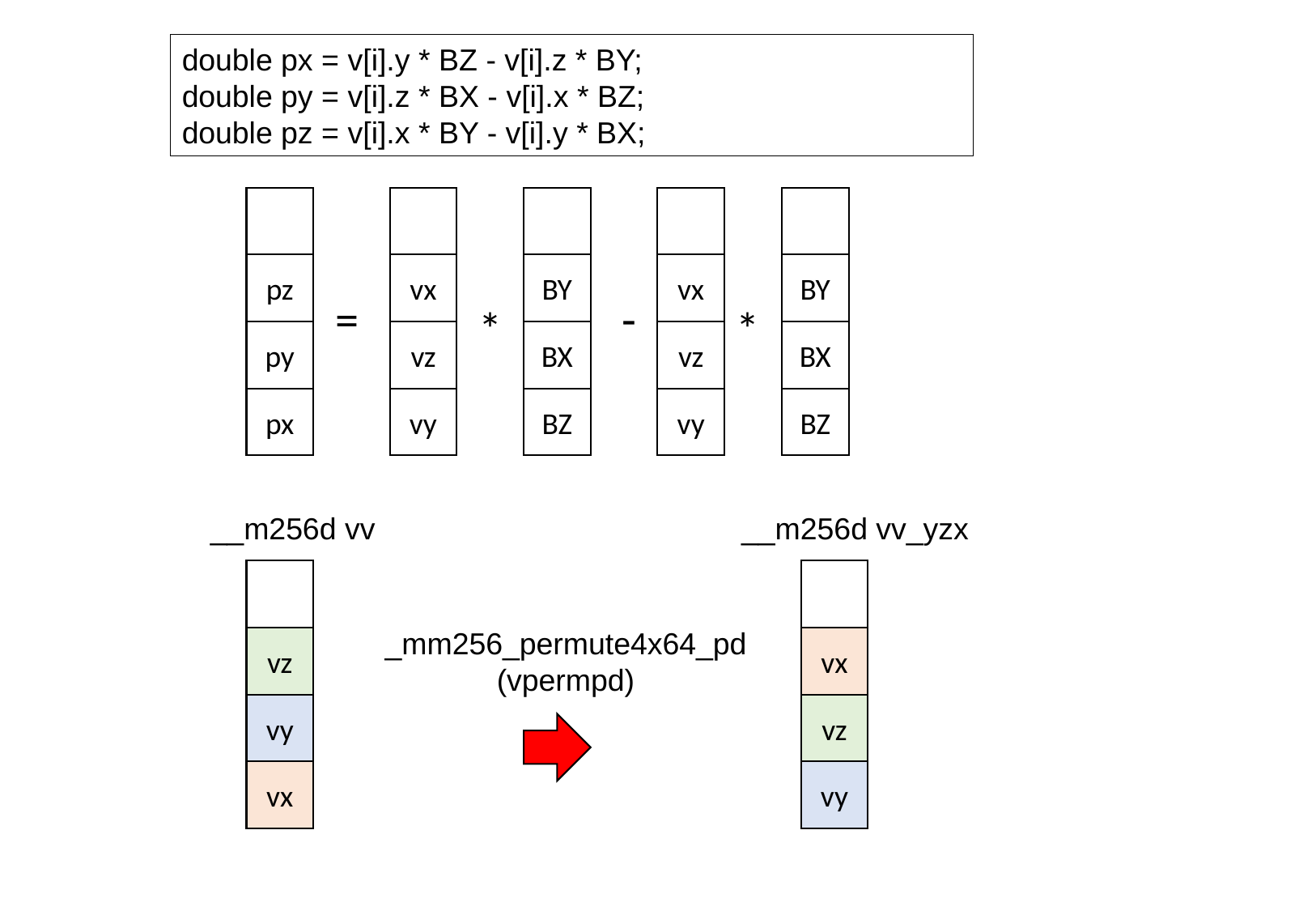

double px = v[i].y * BZ - v[i].z * BY;
double py = v[i].z * BX - v[i].x * BZ;
double pz = v[i].x * BY - v[i].y * BX;

pz
py
px

vx
vz
vy

BY
BX
BZ

vx
vz
vy

BY
BX
BZ
=
-
*
*
__m256d vv
__m256d vv_yzx

_mm256_permute4x64_pd
(vpermpd)
vz
vx
vy
vz

vx
vy